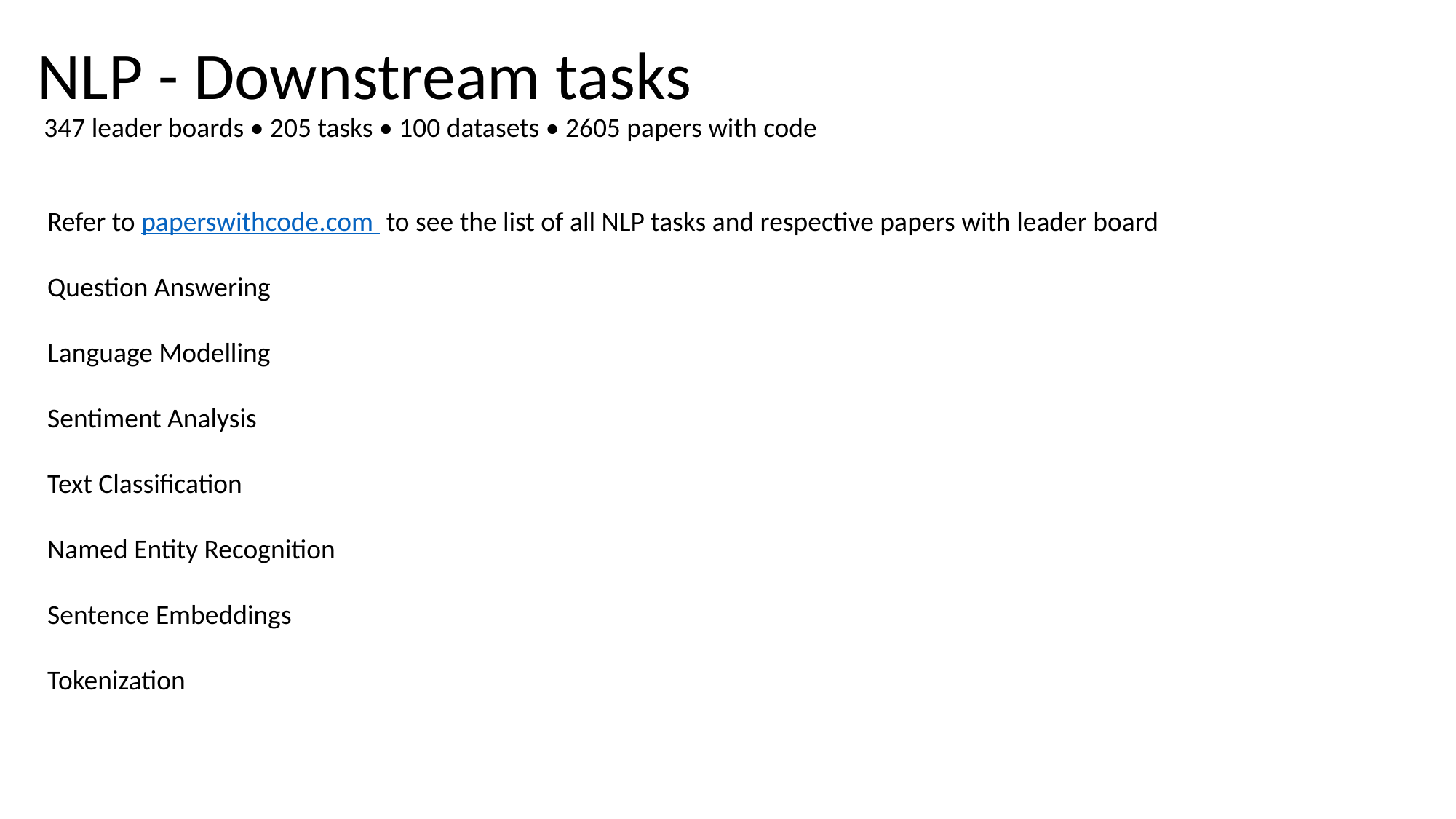

# NLP - Downstream tasks  347 leader boards • 205 tasks • 100 datasets • 2605 papers with code

Refer to paperswithcode.com  to see the list of all NLP tasks and respective papers with leader board

Question Answering

Language Modelling

Sentiment Analysis

Text Classification

Named Entity Recognition

Sentence Embeddings

Tokenization